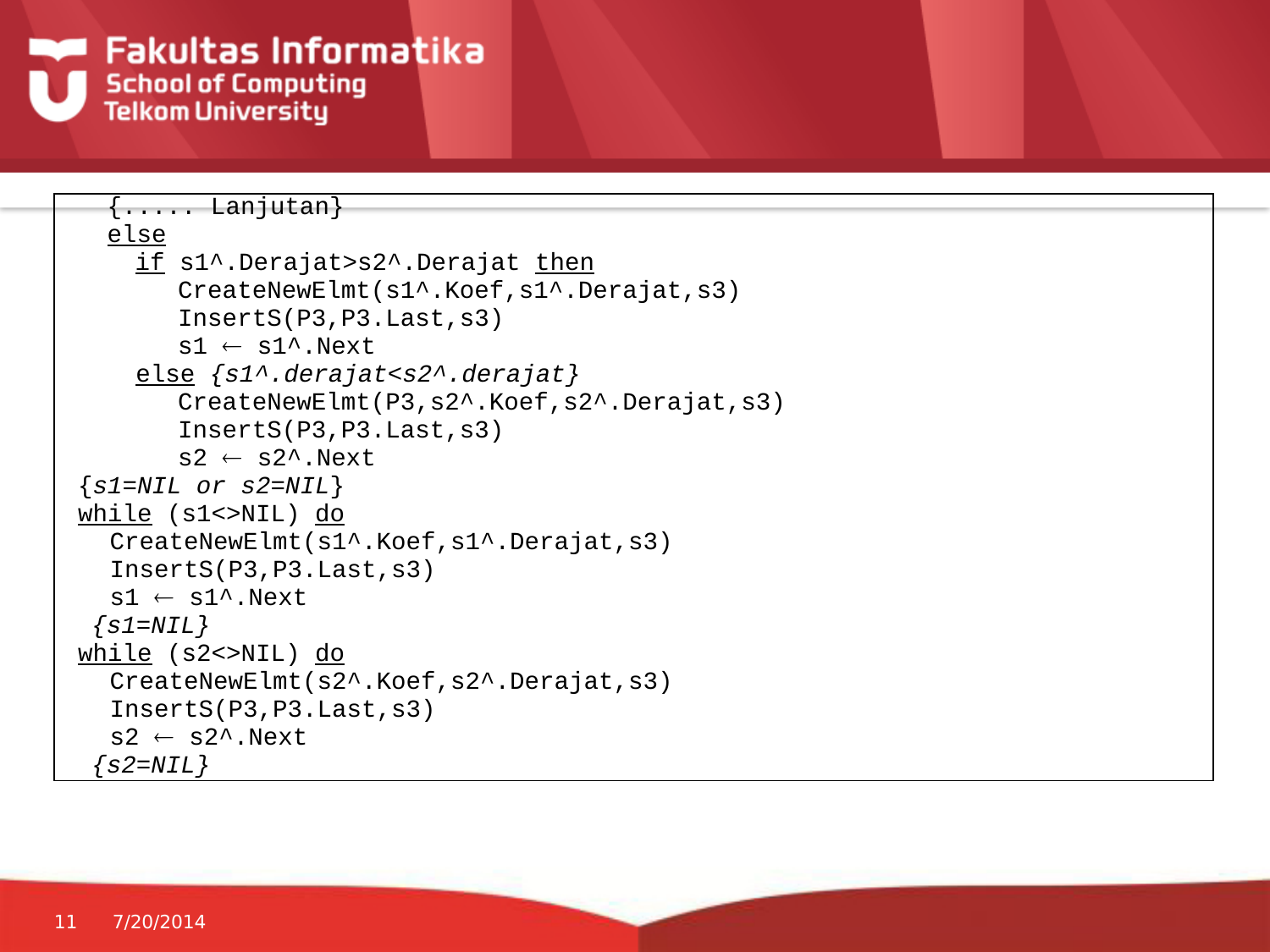

| {..... Lanjutan} else if s1^.Derajat>s2^.Derajat then CreateNewElmt(s1^.Koef,s1^.Derajat,s3) InsertS(P3,P3.Last,s3) s1 ← s1^.Next else {s1^.derajat<s2^.derajat} CreateNewElmt(P3,s2^.Koef,s2^.Derajat,s3) InsertS(P3,P3.Last,s3) s2 ← s2^.Next {s1=NIL or s2=NIL} while (s1<>NIL) do CreateNewElmt(s1^.Koef,s1^.Derajat,s3) InsertS(P3,P3.Last,s3) s1 ← s1^.Next {s1=NIL} while (s2<>NIL) do CreateNewElmt(s2^.Koef,s2^.Derajat,s3) InsertS(P3,P3.Last,s3) s2 ← s2^.Next {s2=NIL} |
| --- |

11
7/20/2014